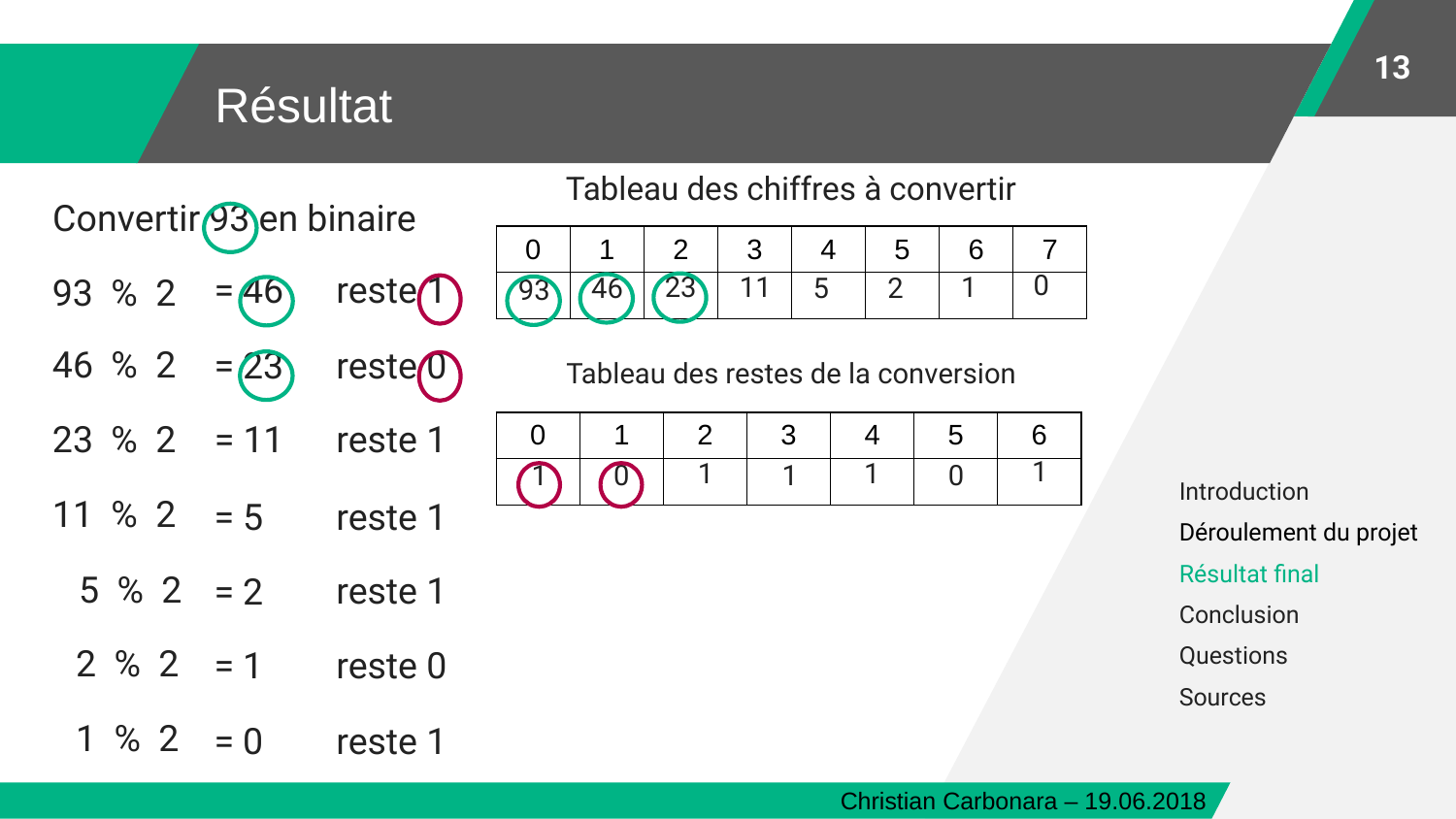

13
# Résultat
Tableau des chiffres à convertir
Convertir 93 en binaire

| 0 | 1 | 2 | 3 | 4 | 5 | 6 | 7 |
| --- | --- | --- | --- | --- | --- | --- | --- |
|  |  |  |  |  |  |  |  |
reste 1
0
= 46
11
1
23
93  %  2
46
5
2
93

46  %  2
= 23
reste 0
Tableau des restes de la conversion

= 11
reste 1
23  %  2
| 0 | 1 | 2 | 3 | 4 | 5 | 6 |
| --- | --- | --- | --- | --- | --- | --- |
|  |  |  |  |  |  |  |
1
1
1
1
0
1
0
Introduction
Déroulement du projet
Résultat final
Conclusion
Questions
Sources

11  %  2
= 5
reste 1
5  %  2
= 2
reste 1
2  %  2
= 1
reste 0
1  %  2
= 0
reste 1